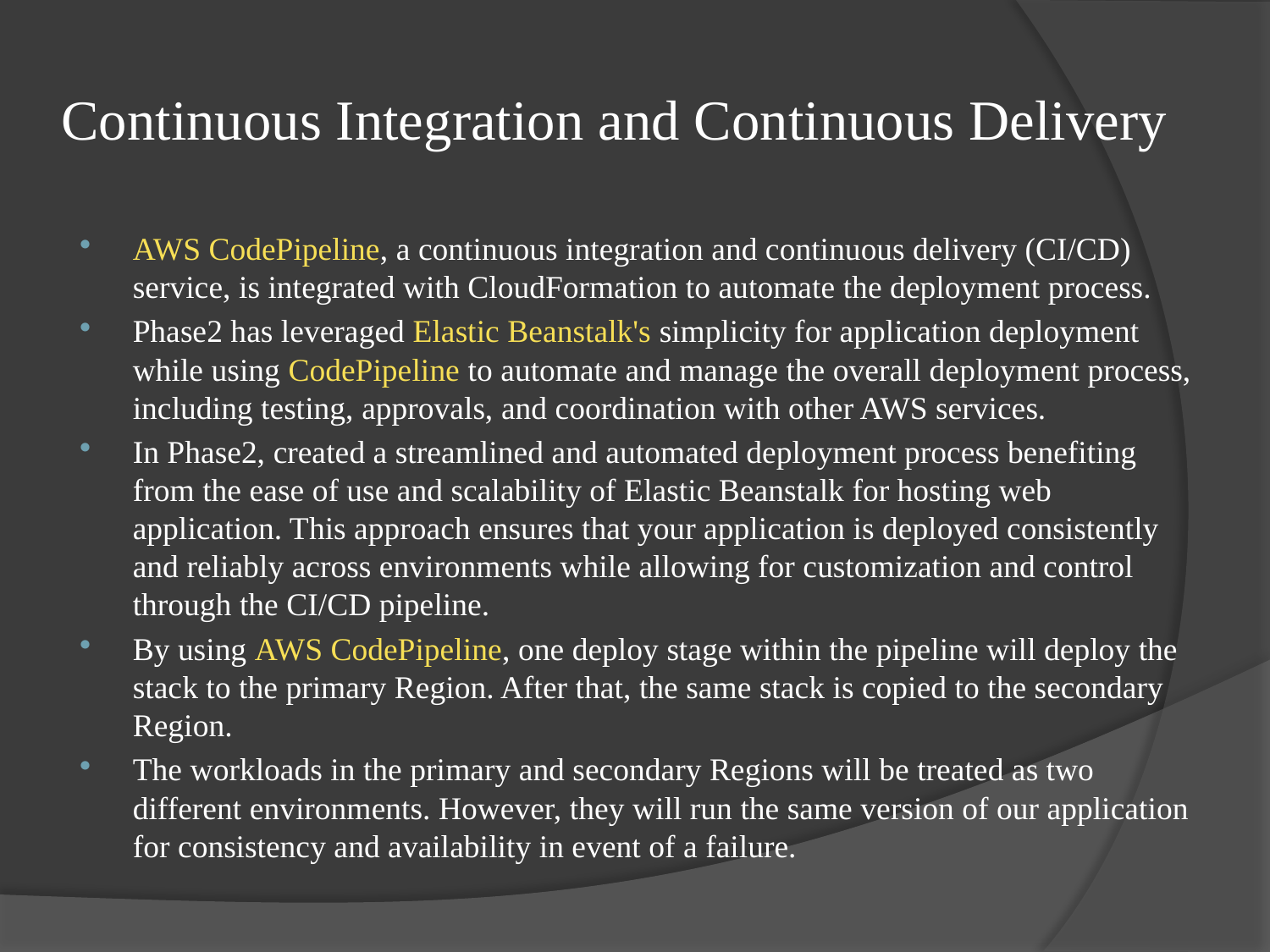

# Continuous Integration and Continuous Delivery
AWS CodePipeline, a continuous integration and continuous delivery (CI/CD) service, is integrated with CloudFormation to automate the deployment process.
Phase2 has leveraged Elastic Beanstalk's simplicity for application deployment while using CodePipeline to automate and manage the overall deployment process, including testing, approvals, and coordination with other AWS services.
In Phase2, created a streamlined and automated deployment process benefiting from the ease of use and scalability of Elastic Beanstalk for hosting web application. This approach ensures that your application is deployed consistently and reliably across environments while allowing for customization and control through the CI/CD pipeline.
By using AWS CodePipeline, one deploy stage within the pipeline will deploy the stack to the primary Region. After that, the same stack is copied to the secondary Region.
The workloads in the primary and secondary Regions will be treated as two different environments. However, they will run the same version of our application for consistency and availability in event of a failure.